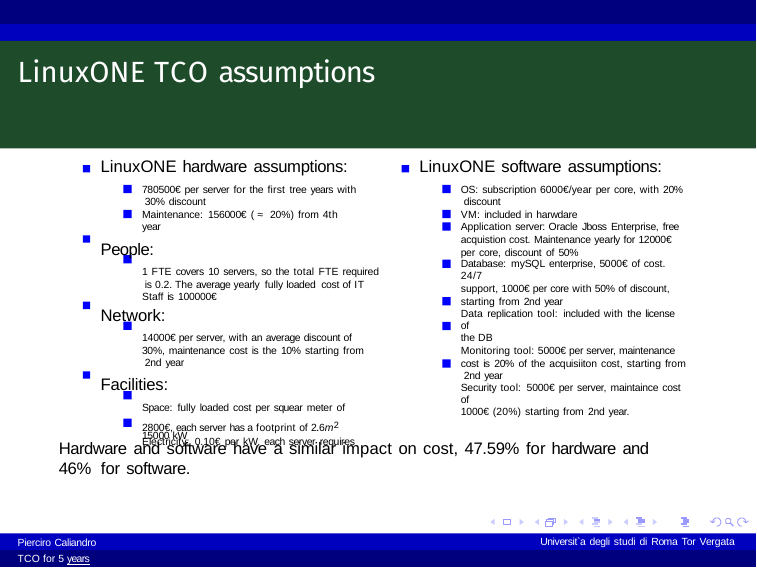

# LinuxONE TCO assumptions
LinuxONE hardware assumptions:
780500€ per server for the first tree years with  30% discount
Maintenance: 156000€ (≈ 20%) from 4th year
People:
1 FTE covers 10 servers, so the total FTE required  is 0.2. The average yearly fully loaded cost of IT  Staff is 100000€
Network:
14000€ per server, with an average discount of  30%, maintenance cost is the 10% starting from  2nd year
Facilities:
Space: fully loaded cost per squear meter of
2800€, each server has a footprint of 2.6m2  Electricity: 0.10€ per kW, each server requires
LinuxONE software assumptions:
OS: subscription 6000€/year per core, with 20%  discount
VM: included in harwdare
Application server: Oracle Jboss Enterprise, free  acquistion cost. Maintenance yearly for 12000€  per core, discount of 50%
Database: mySQL enterprise, 5000€ of cost. 24/7
support, 1000€ per core with 50% of discount,  starting from 2nd year
Data replication tool: included with the license of
the DB
Monitoring tool: 5000€ per server, maintenance  cost is 20% of the acquisiiton cost, starting from  2nd year
Security tool: 5000€ per server, maintaince cost of
1000€ (20%) starting from 2nd year.

15000 kW
Hardware and software have a similar impact on cost, 47.59% for hardware and 46%  for software.
Pierciro Caliandro  TCO for 5 years
Universit`a degli studi di Roma Tor Vergata